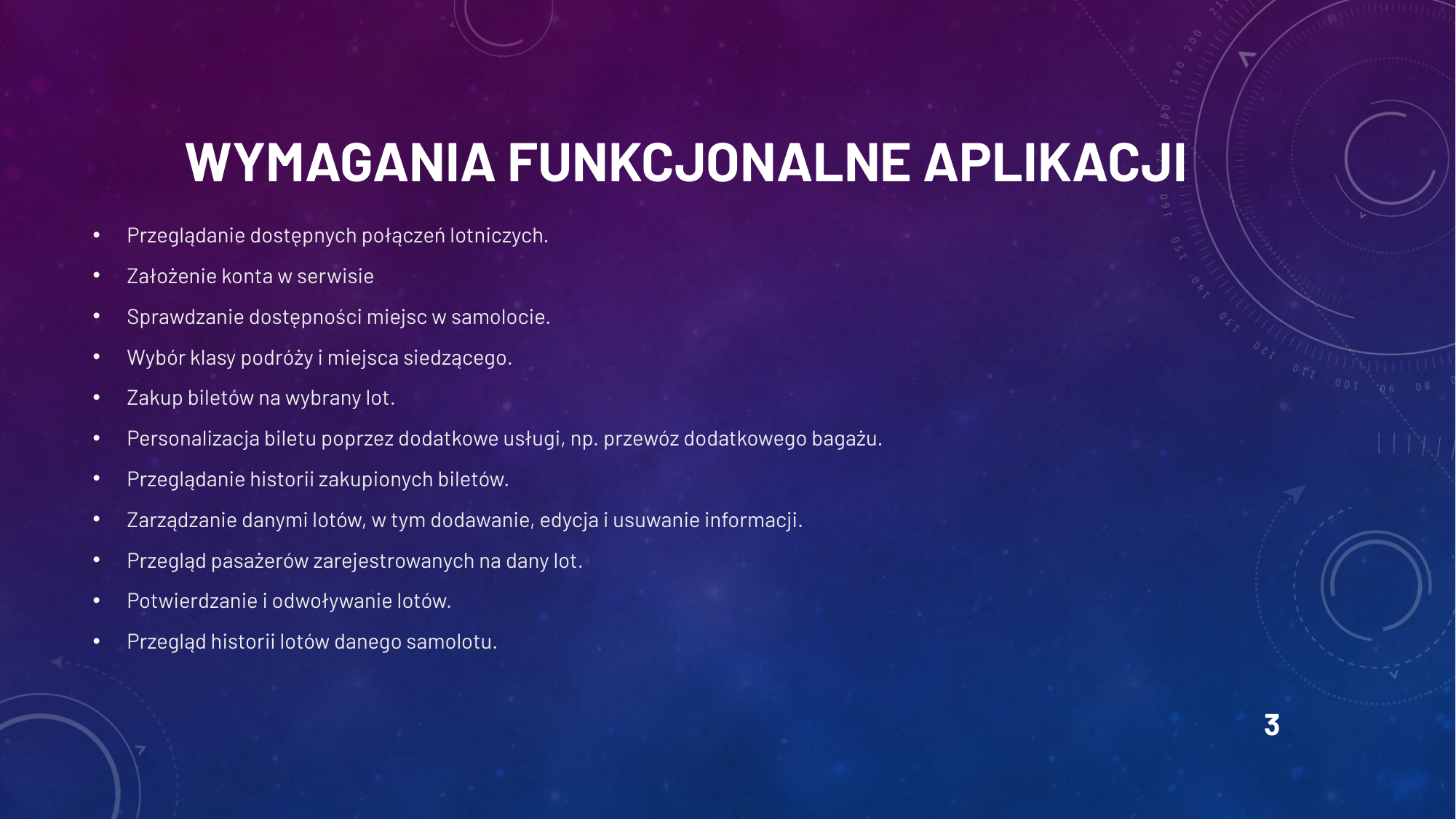

# Wymagania funkcjonalne Aplikacji
Przeglądanie dostępnych połączeń lotniczych.
Założenie konta w serwisie
Sprawdzanie dostępności miejsc w samolocie.
Wybór klasy podróży i miejsca siedzącego.
Zakup biletów na wybrany lot.
Personalizacja biletu poprzez dodatkowe usługi, np. przewóz dodatkowego bagażu.
Przeglądanie historii zakupionych biletów.
Zarządzanie danymi lotów, w tym dodawanie, edycja i usuwanie informacji.
Przegląd pasażerów zarejestrowanych na dany lot.
Potwierdzanie i odwoływanie lotów.
Przegląd historii lotów danego samolotu.

3